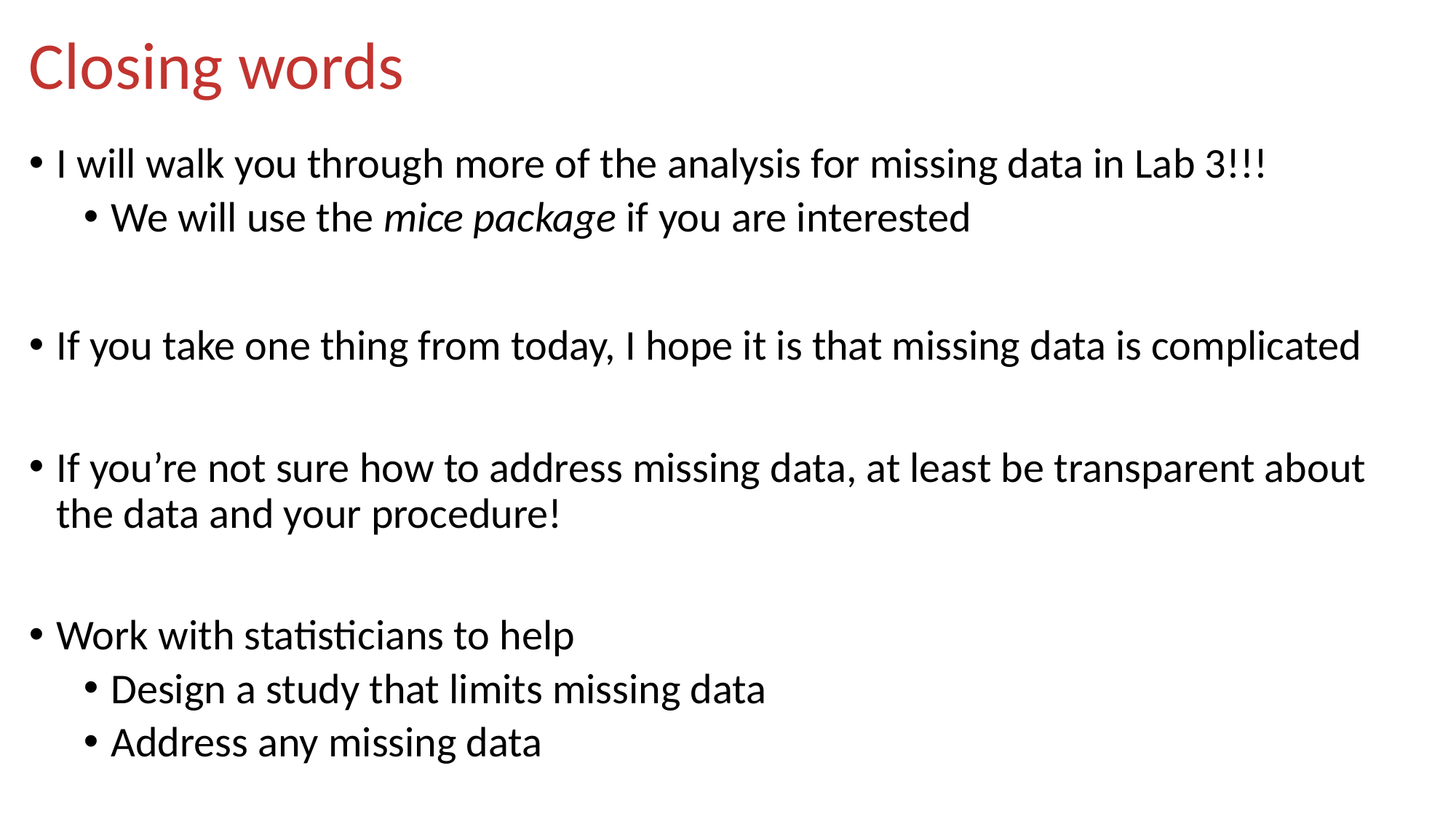

# Closing words
I will walk you through more of the analysis for missing data in Lab 3!!!
We will use the mice package if you are interested

If you take one thing from today, I hope it is that missing data is complicated

If you’re not sure how to address missing data, at least be transparent about the data and your procedure!

Work with statisticians to help
Design a study that limits missing data
Address any missing data